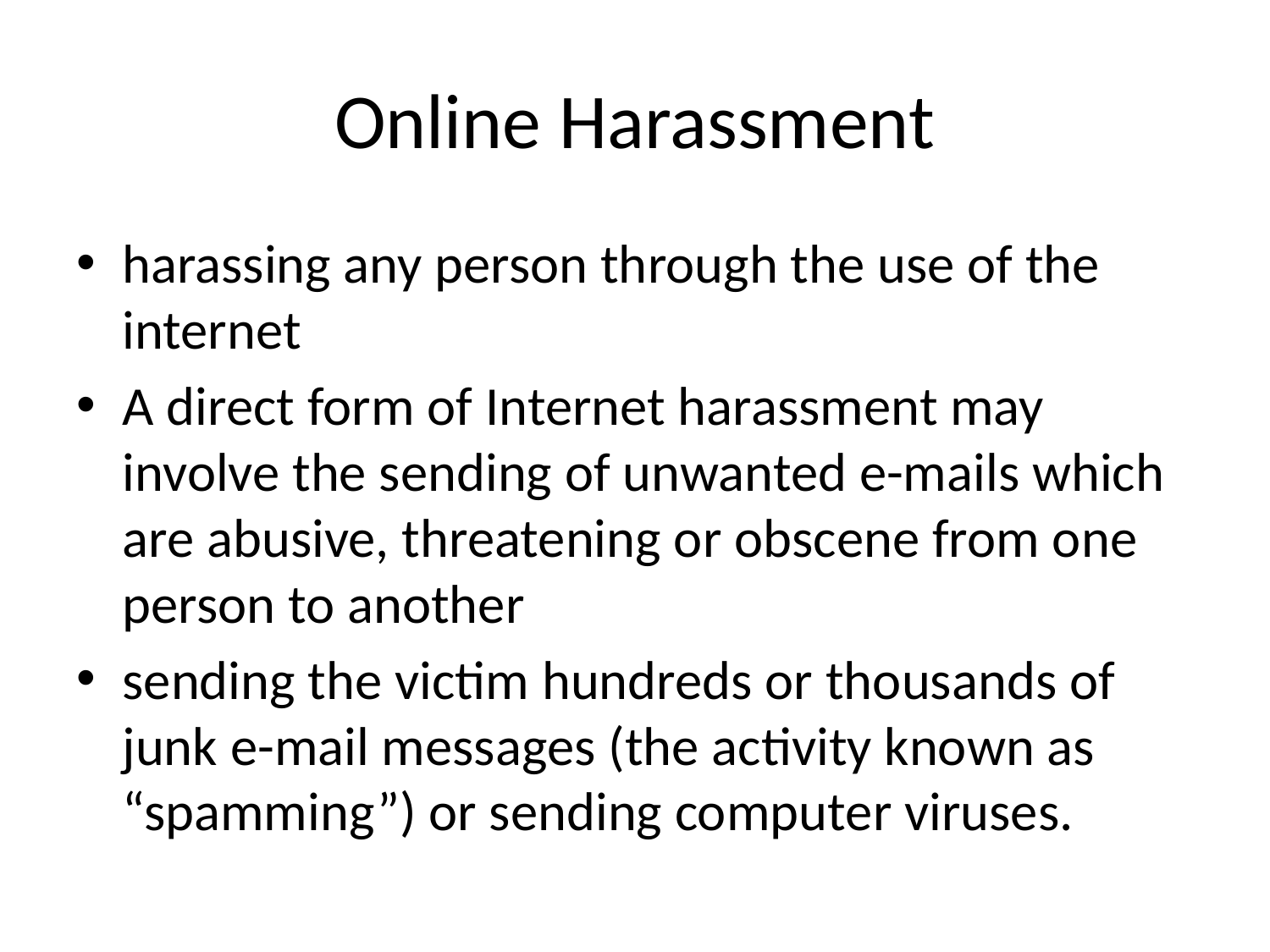

# Online Harassment
harassing any person through the use of the internet
A direct form of Internet harassment may involve the sending of unwanted e-mails which are abusive, threatening or obscene from one person to another
sending the victim hundreds or thousands of junk e-mail messages (the activity known as “spamming”) or sending computer viruses.